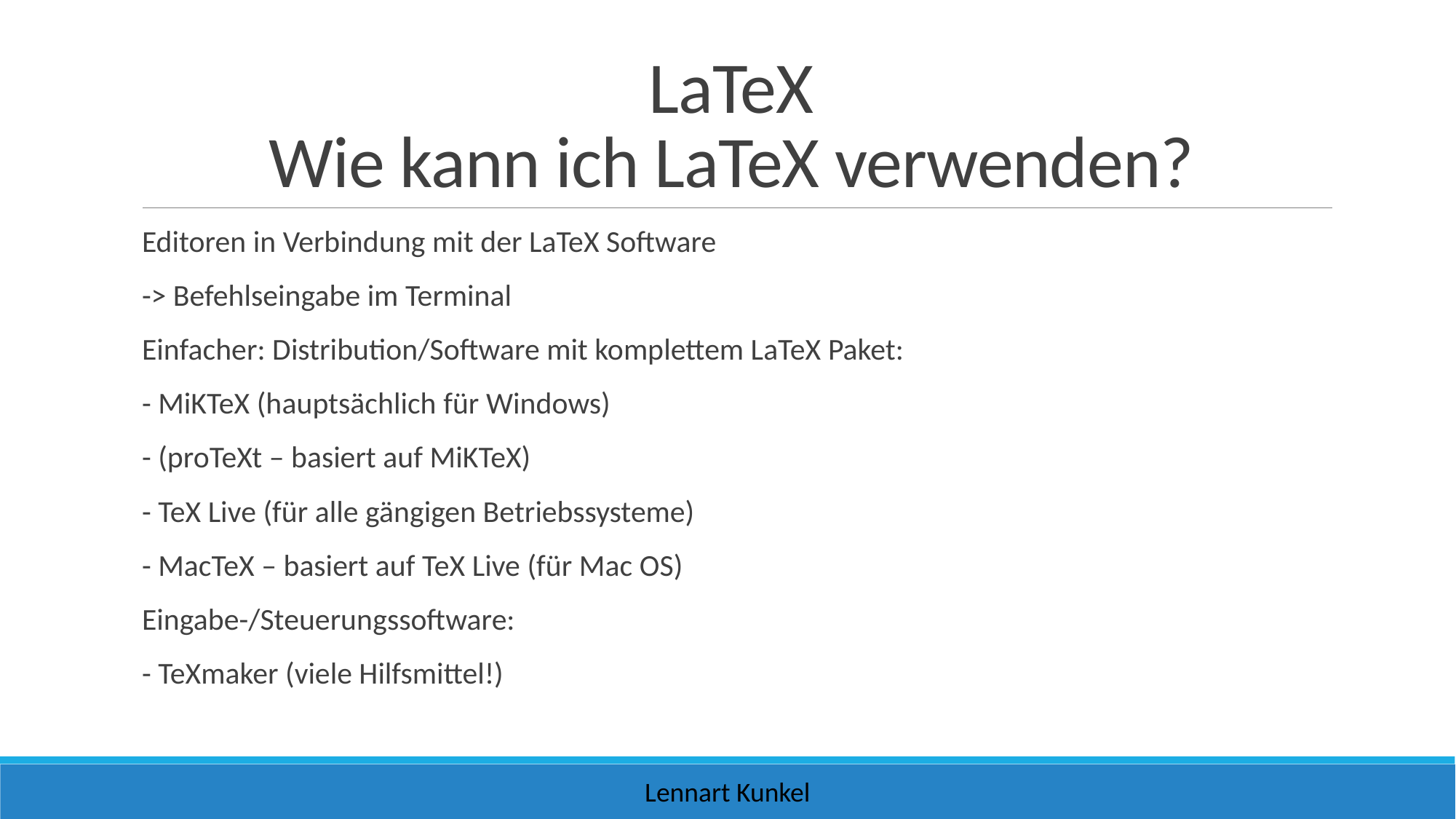

# LaTeX Wie kann ich LaTeX verwenden?
Editoren in Verbindung mit der LaTeX Software
-> Befehlseingabe im Terminal
Einfacher: Distribution/Software mit komplettem LaTeX Paket:
- MiKTeX (hauptsächlich für Windows)
- (proTeXt – basiert auf MiKTeX)
- TeX Live (für alle gängigen Betriebssysteme)
- MacTeX – basiert auf TeX Live (für Mac OS)
Eingabe-/Steuerungssoftware:
- TeXmaker (viele Hilfsmittel!)
Lennart Kunkel